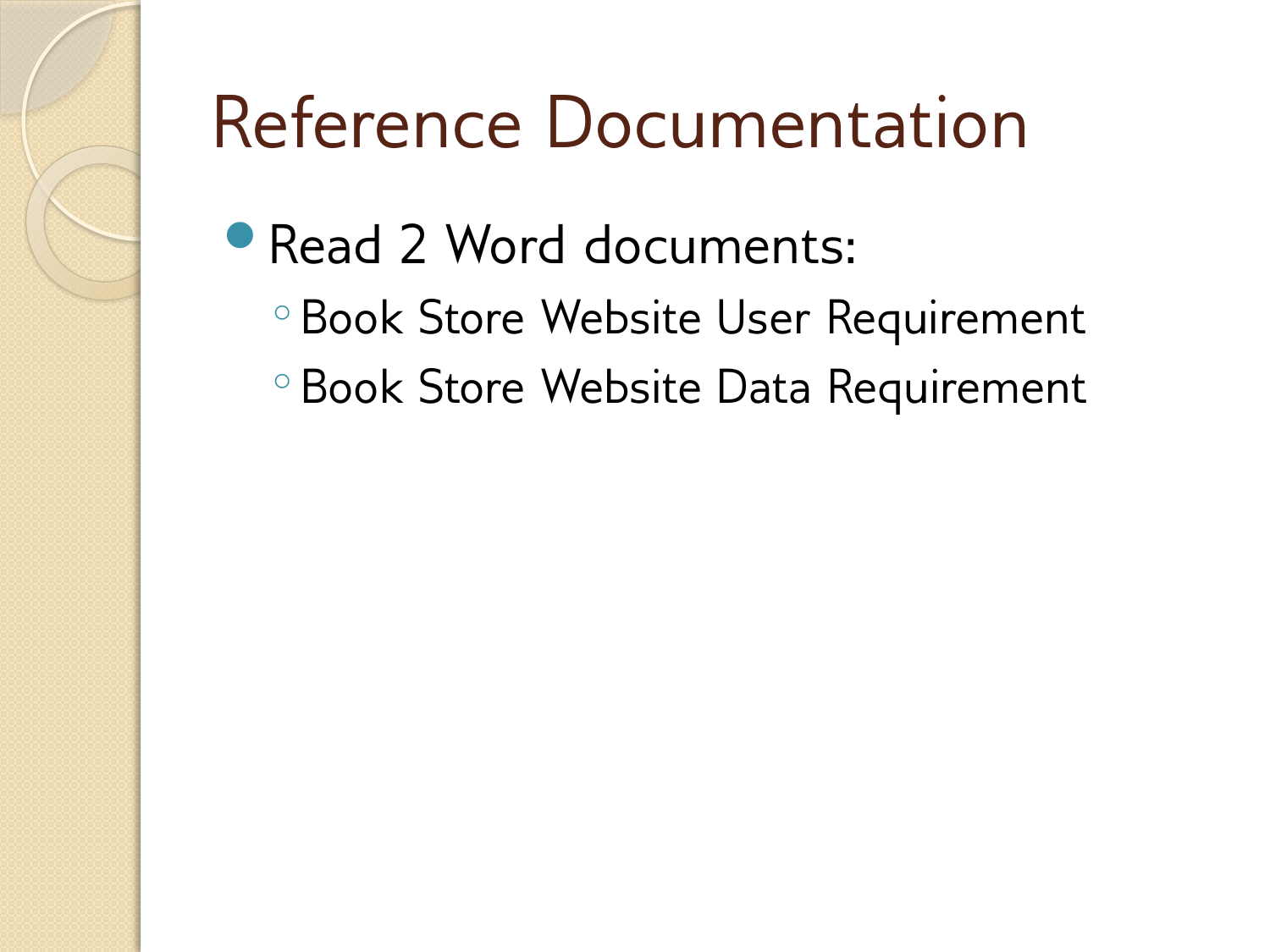

# Reference Documentation
Read 2 Word documents:
Book Store Website User Requirement
Book Store Website Data Requirement